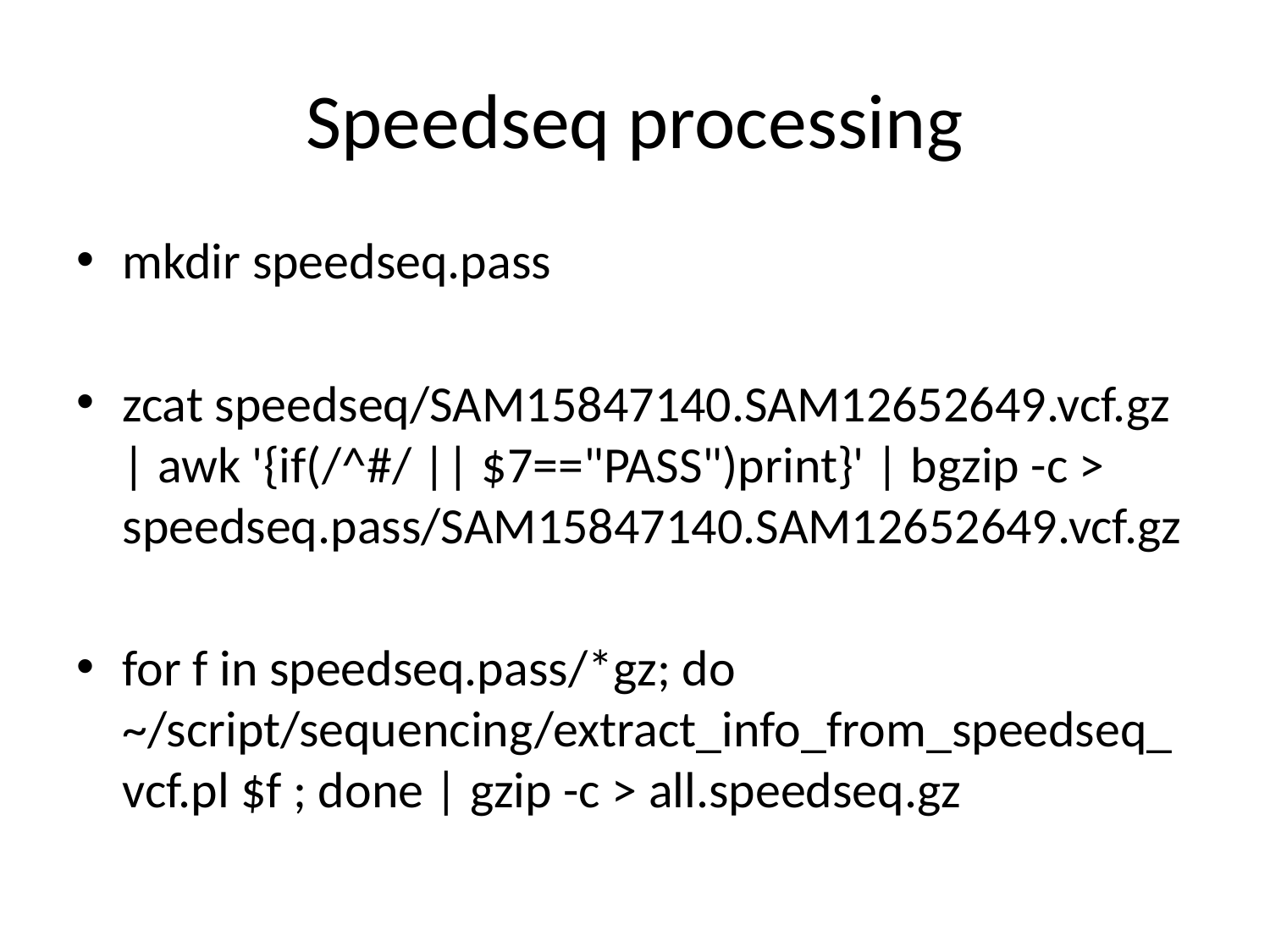

# Speedseq processing
mkdir speedseq.pass

zcat speedseq/SAM15847140.SAM12652649.vcf.gz | awk '{if(/^#/ || $7=="PASS")print}' | bgzip -c > speedseq.pass/SAM15847140.SAM12652649.vcf.gz

for f in speedseq.pass/*gz; do ~/script/sequencing/extract_info_from_speedseq_vcf.pl $f ; done | gzip -c > all.speedseq.gz